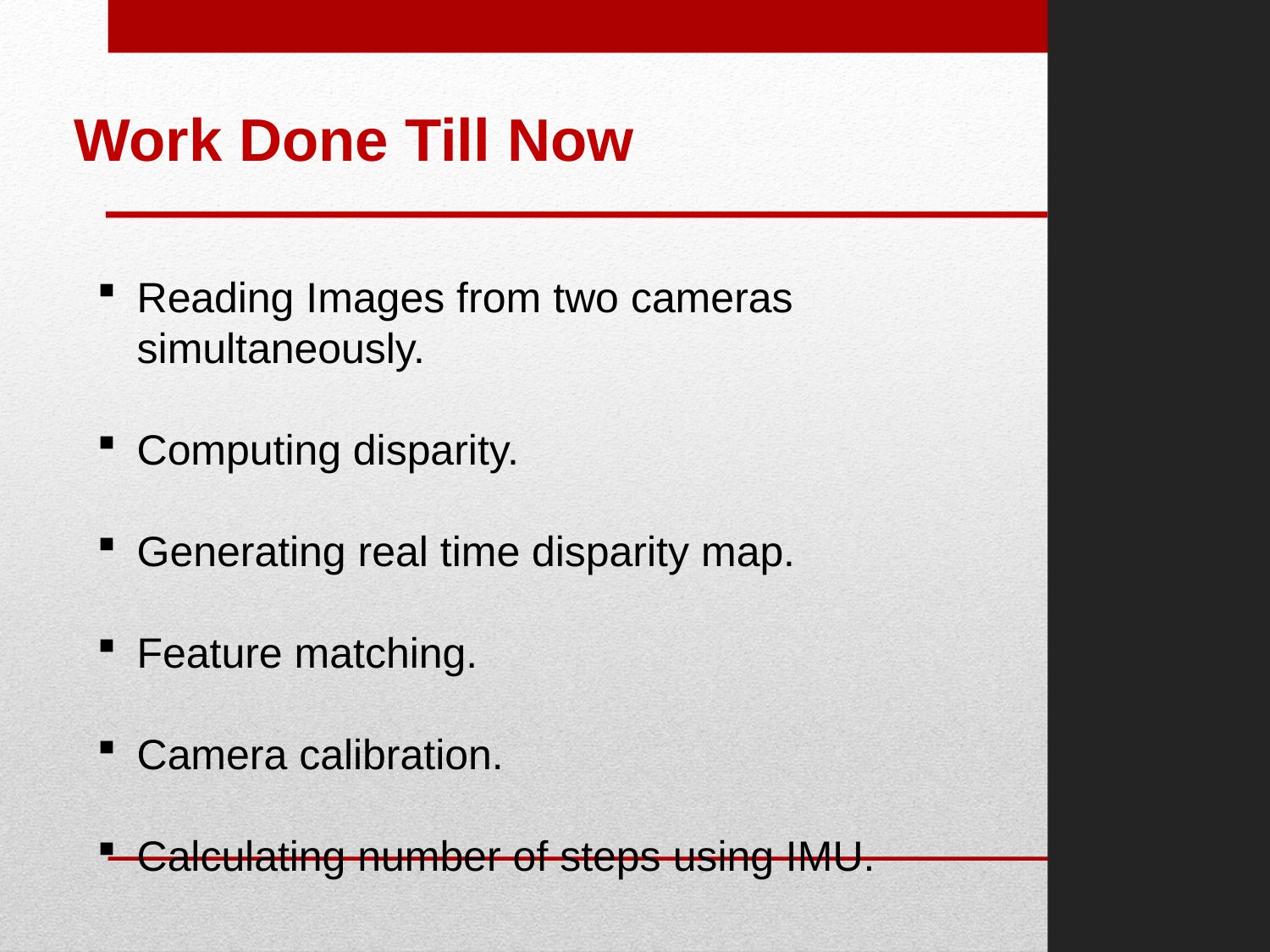

Work Done Till Now

Reading Images from two cameras simultaneously.

Computing disparity.

Generating real time disparity map.

Feature matching.

Camera calibration.

Calculating number of steps using IMU.